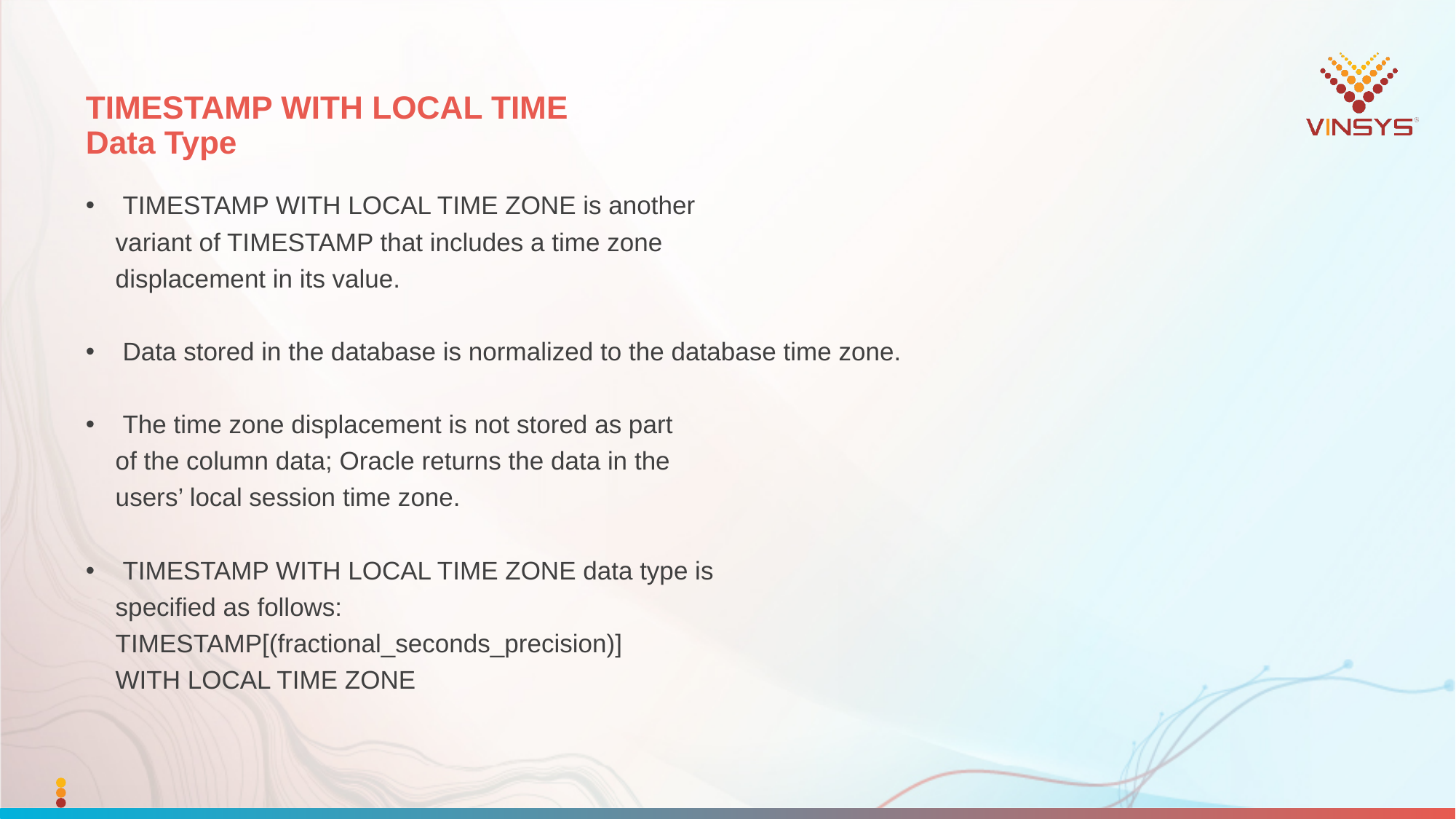

# TIMESTAMP WITH LOCAL TIME Data Type
 TIMESTAMP WITH LOCAL TIME ZONE is another
	variant of TIMESTAMP that includes a time zone
	displacement in its value.

 Data stored in the database is normalized to the database time zone.

 The time zone displacement is not stored as part
	of the column data; Oracle returns the data in the
	users’ local session time zone.

 TIMESTAMP WITH LOCAL TIME ZONE data type is
	specified as follows:
	TIMESTAMP[(fractional_seconds_precision)]
	WITH LOCAL TIME ZONE